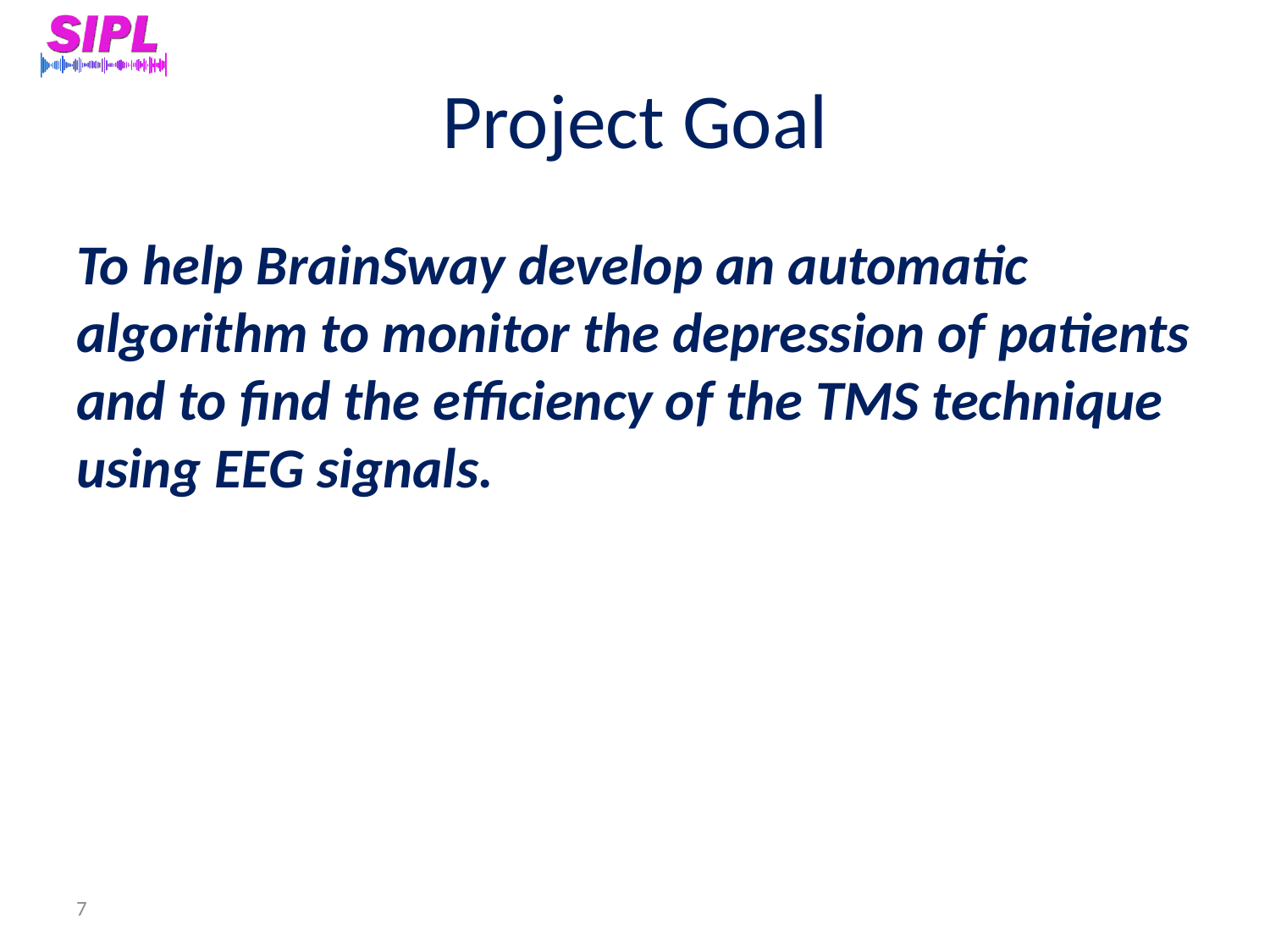

# Project Goal
To help BrainSway develop an automatic algorithm to monitor the depression of patients and to find the efficiency of the TMS technique using EEG signals.
7